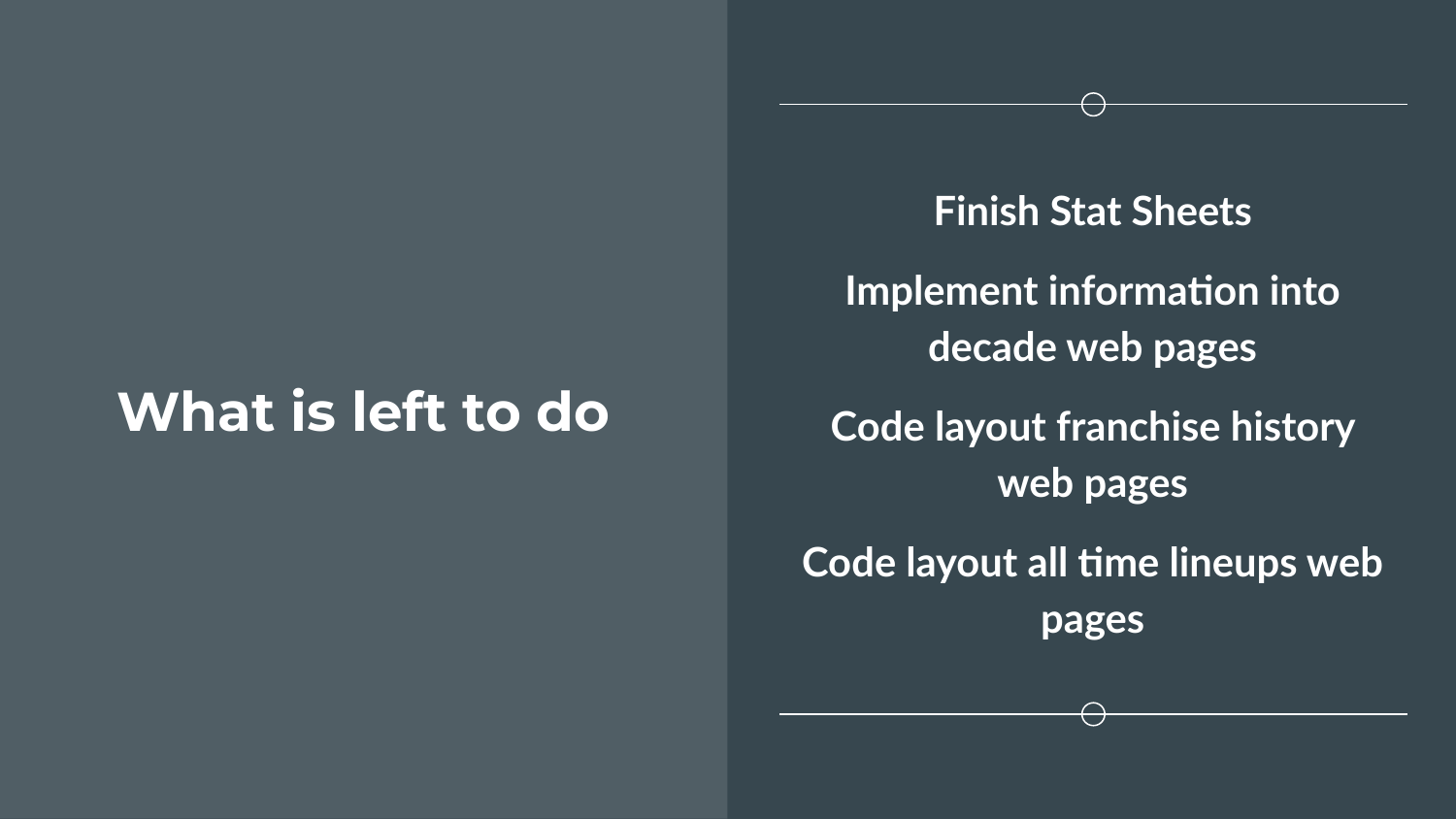

Finish Stat Sheets
Implement information into decade web pages
Code layout franchise history web pages
Code layout all time lineups web pages
# What is left to do